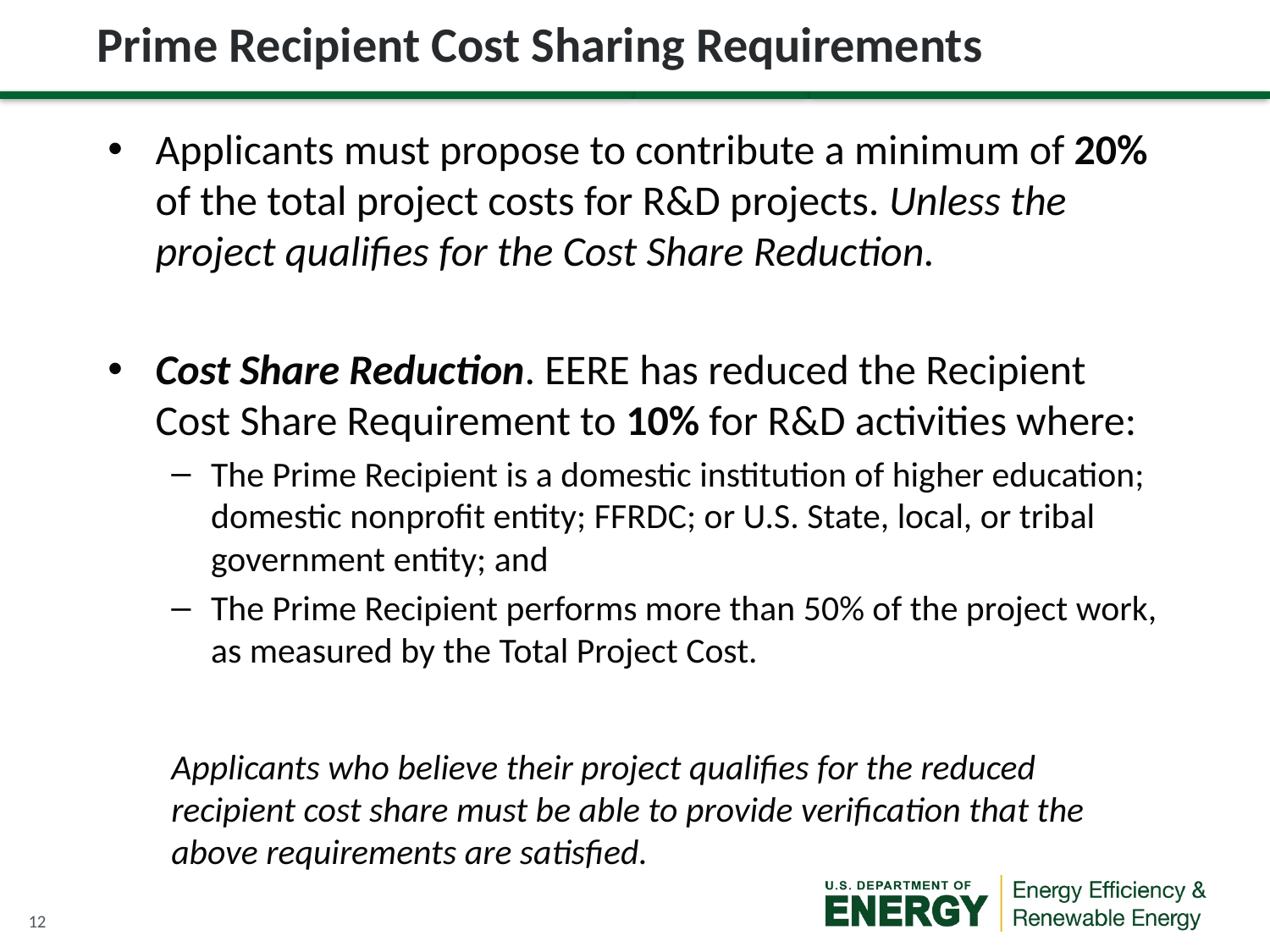

# Prime Recipient Cost Sharing Requirements
Applicants must propose to contribute a minimum of 20% of the total project costs for R&D projects. Unless the project qualifies for the Cost Share Reduction.

Cost Share Reduction. EERE has reduced the Recipient Cost Share Requirement to 10% for R&D activities where:
The Prime Recipient is a domestic institution of higher education; domestic nonprofit entity; FFRDC; or U.S. State, local, or tribal government entity; and
The Prime Recipient performs more than 50% of the project work, as measured by the Total Project Cost.

Applicants who believe their project qualifies for the reduced recipient cost share must be able to provide verification that the above requirements are satisfied.